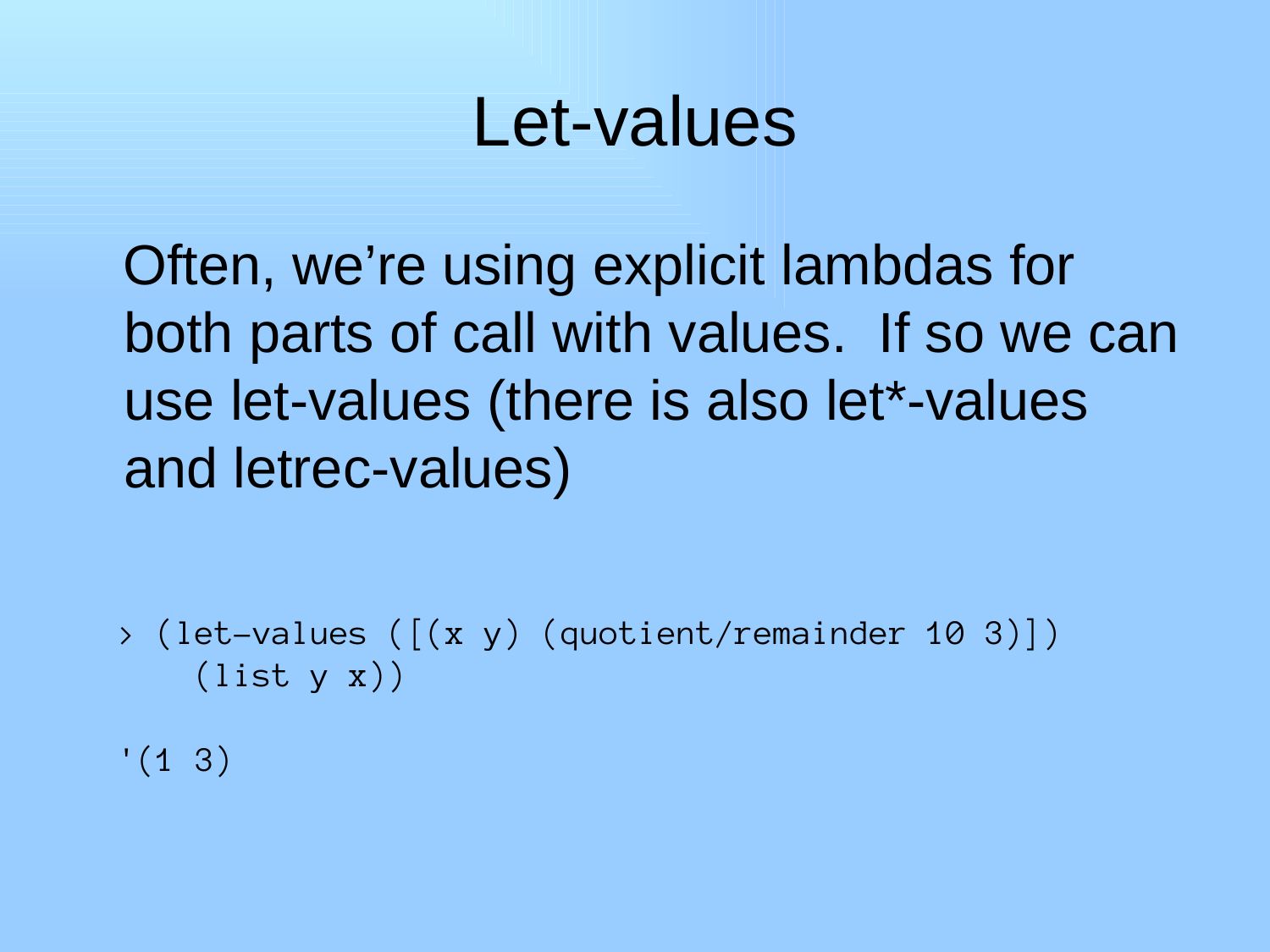

# Let-values
   Often, we’re using explicit lambdas for both parts of call with values.  If so we can use let-values (there is also let*-values and letrec-values)

> (let-values ([(x y) (quotient/remainder 10 3)])
    (list y x))

'(1 3)